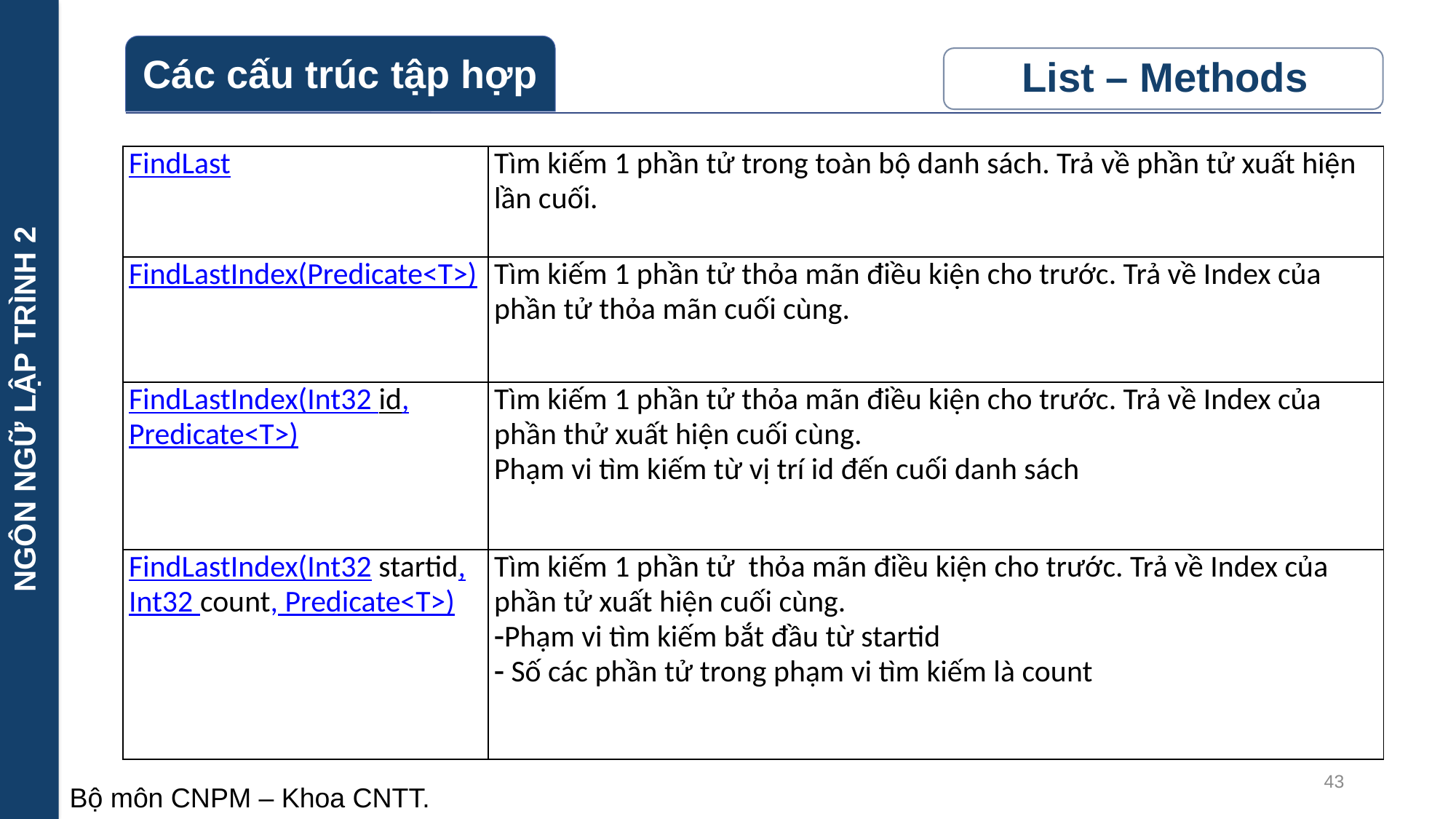

NGÔN NGỮ LẬP TRÌNH 2
Các cấu trúc tập hợp
List – Methods
| FindLast | Tìm kiếm 1 phần tử trong toàn bộ danh sách. Trả về phần tử xuất hiện lần cuối. |
| --- | --- |
| FindLastIndex(Predicate<T>) | Tìm kiếm 1 phần tử thỏa mãn điều kiện cho trước. Trả về Index của phần tử thỏa mãn cuối cùng. |
| FindLastIndex(Int32 id, Predicate<T>) | Tìm kiếm 1 phần tử thỏa mãn điều kiện cho trước. Trả về Index của phần thử xuất hiện cuối cùng. Phạm vi tìm kiếm từ vị trí id đến cuối danh sách |
| FindLastIndex(Int32 startid, Int32 count, Predicate<T>) | Tìm kiếm 1 phần tử thỏa mãn điều kiện cho trước. Trả về Index của phần tử xuất hiện cuối cùng. Phạm vi tìm kiếm bắt đầu từ startid Số các phần tử trong phạm vi tìm kiếm là count |
43
Bộ môn CNPM – Khoa CNTT.